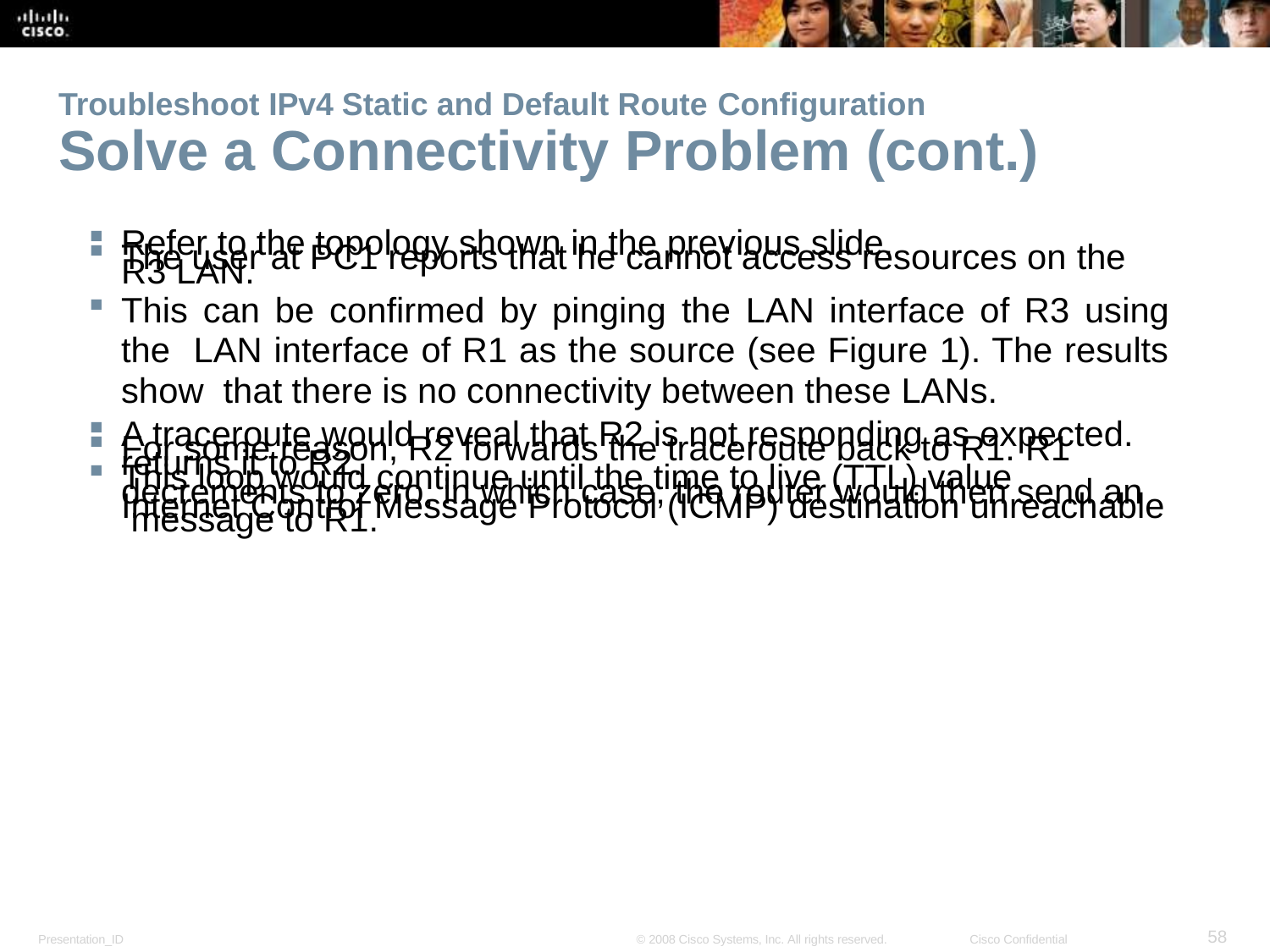

Troubleshoot IPv4 Static and Default Route Configuration
Solve a Connectivity Problem (cont.)
Refer to the topology shown in the previous slide.
The user at PC1 reports that he cannot access resources on the  R3 LAN.
This can be confirmed by pinging the LAN interface of R3 using the  LAN interface of R1 as the source (see Figure 1). The results show  that there is no connectivity between these LANs.
A traceroute would reveal that R2 is not responding as expected.
For some reason, R2 forwards the traceroute back to R1. R1
returns it to R2.
This loop would continue until the time to live (TTL) value  decrements to zero, in which case, the router would then send an  Internet Control Message Protocol (ICMP) destination unreachable  message to R1.
58
Presentation_ID
© 2008 Cisco Systems, Inc. All rights reserved.
Cisco Confidential